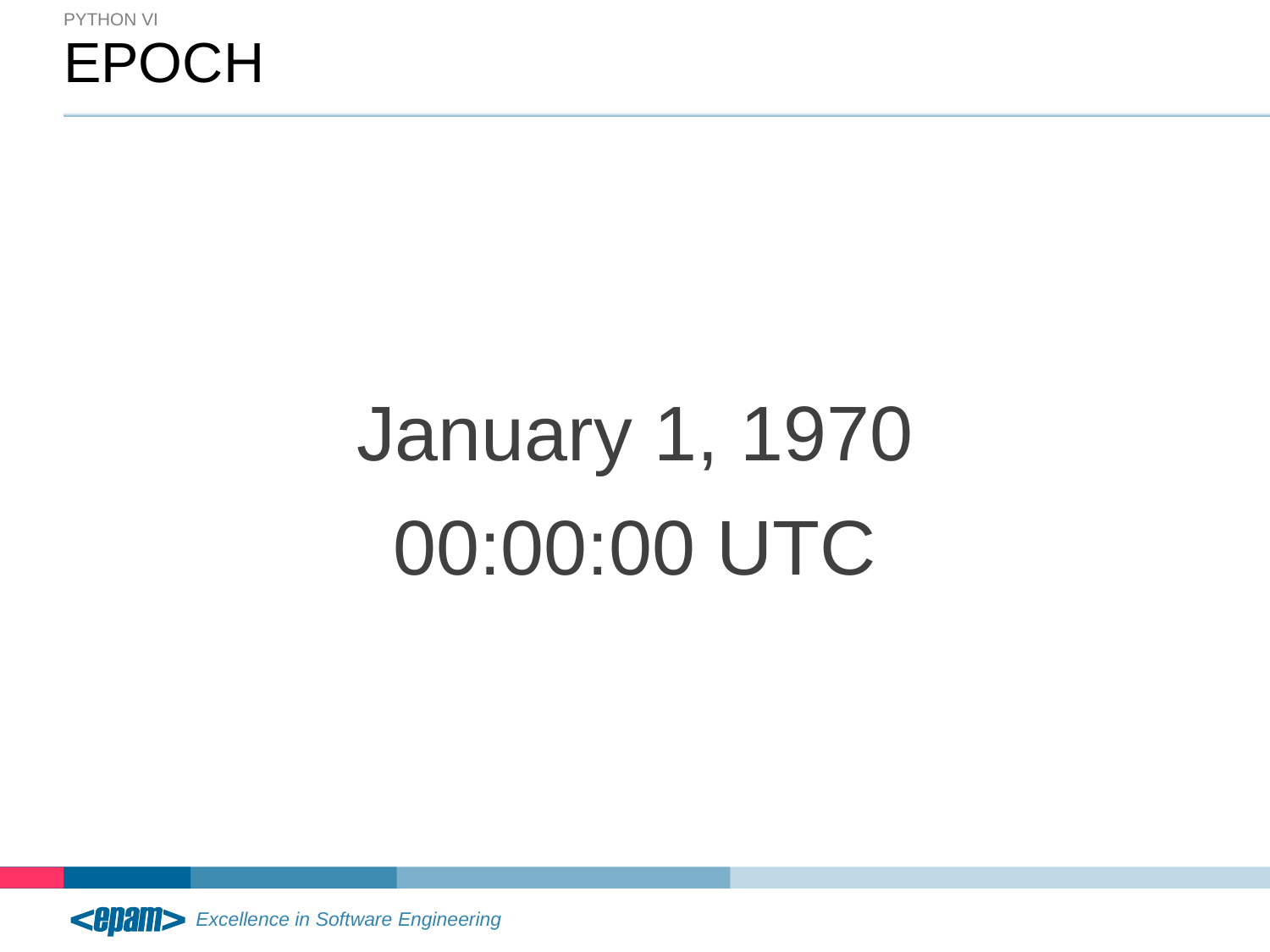

Python VI
# EPOCH
January 1, 1970
00:00:00 UTC